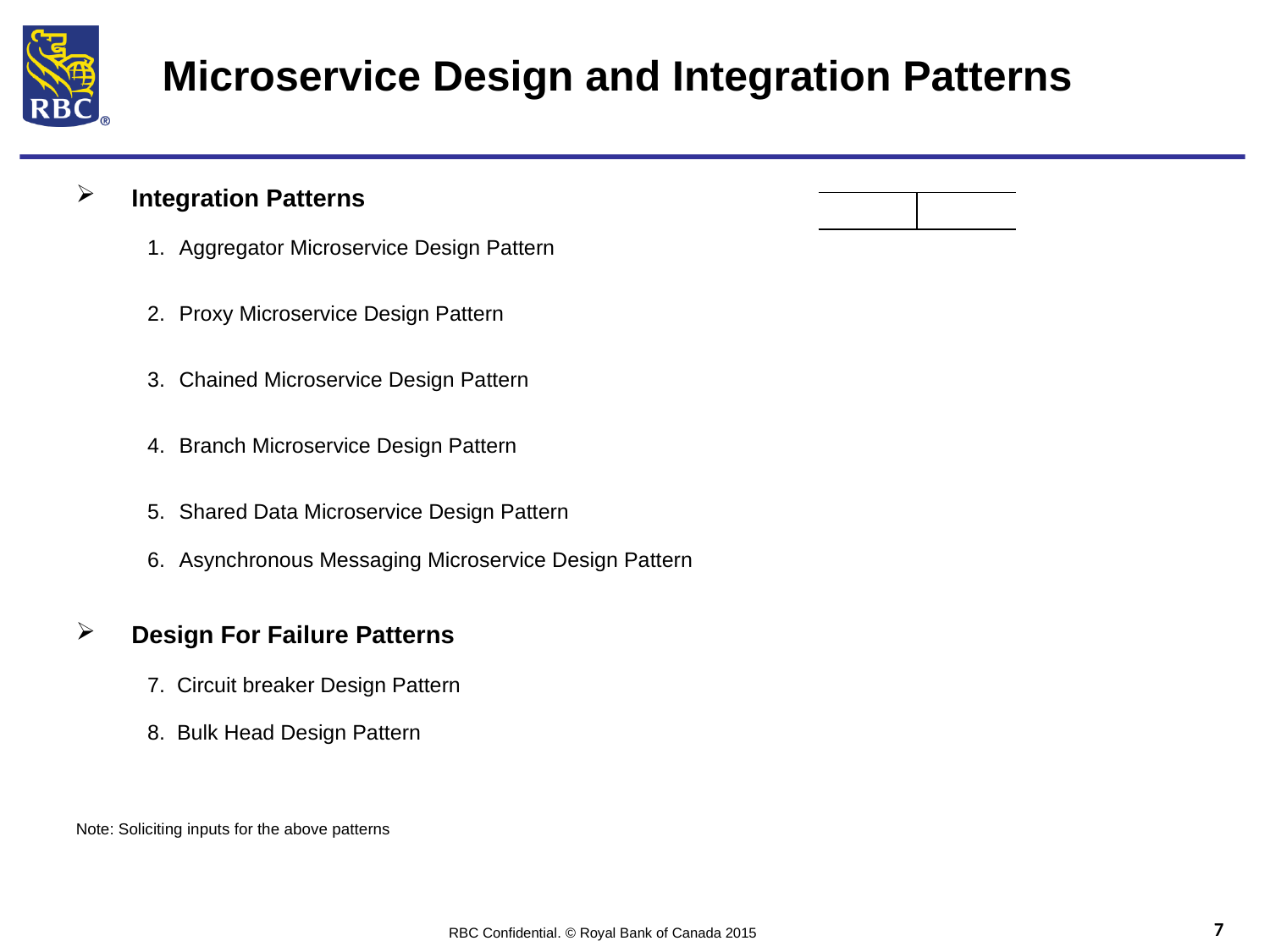

Microservice Design and Integration Patterns
Integration Patterns

Aggregator Microservice Design Pattern

Proxy Microservice Design Pattern

Chained Microservice Design Pattern

Branch Microservice Design Pattern

Shared Data Microservice Design Pattern

Asynchronous Messaging Microservice Design Pattern

Design For Failure Patterns

7.  Circuit breaker Design Pattern

8.  Bulk Head Design Pattern

Note: Soliciting inputs for the above patterns